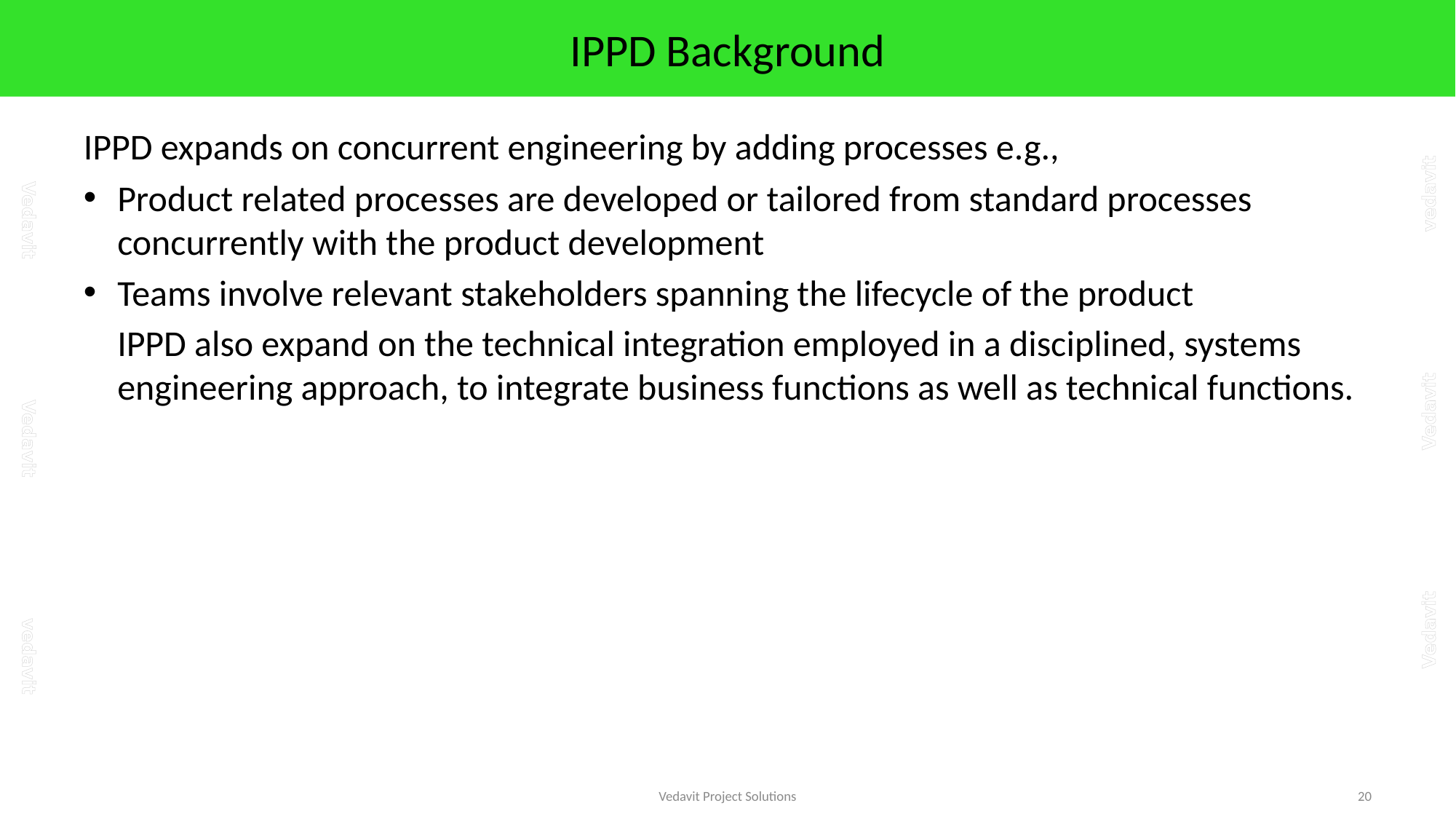

# IPPD Background
IPPD expands on concurrent engineering by adding processes e.g.,
Product related processes are developed or tailored from standard processes concurrently with the product development
Teams involve relevant stakeholders spanning the lifecycle of the product
	IPPD also expand on the technical integration employed in a disciplined, systems engineering approach, to integrate business functions as well as technical functions.
Vedavit Project Solutions
20